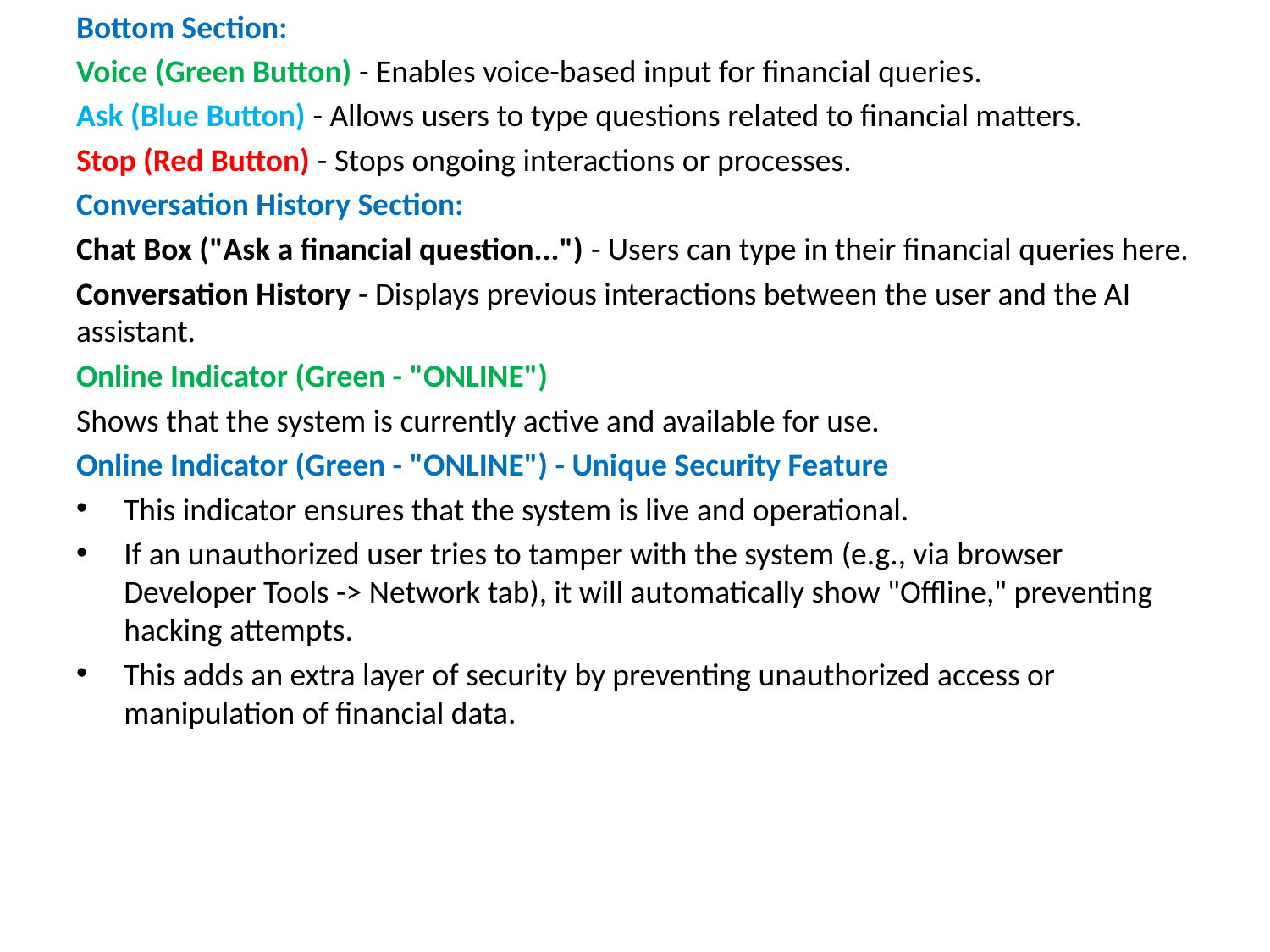

Bottom Section:
Voice (Green Button) - Enables voice-based input for financial queries.
Ask (Blue Button) - Allows users to type questions related to financial matters.
Stop (Red Button) - Stops ongoing interactions or processes.
Conversation History Section:
Chat Box ("Ask a financial question...") - Users can type in their financial queries here.
Conversation History - Displays previous interactions between the user and the AI assistant.
Online Indicator (Green - "ONLINE")
Shows that the system is currently active and available for use.
Online Indicator (Green - "ONLINE") - Unique Security Feature
This indicator ensures that the system is live and operational.
If an unauthorized user tries to tamper with the system (e.g., via browser Developer Tools -> Network tab), it will automatically show "Offline," preventing hacking attempts.
This adds an extra layer of security by preventing unauthorized access or manipulation of financial data.